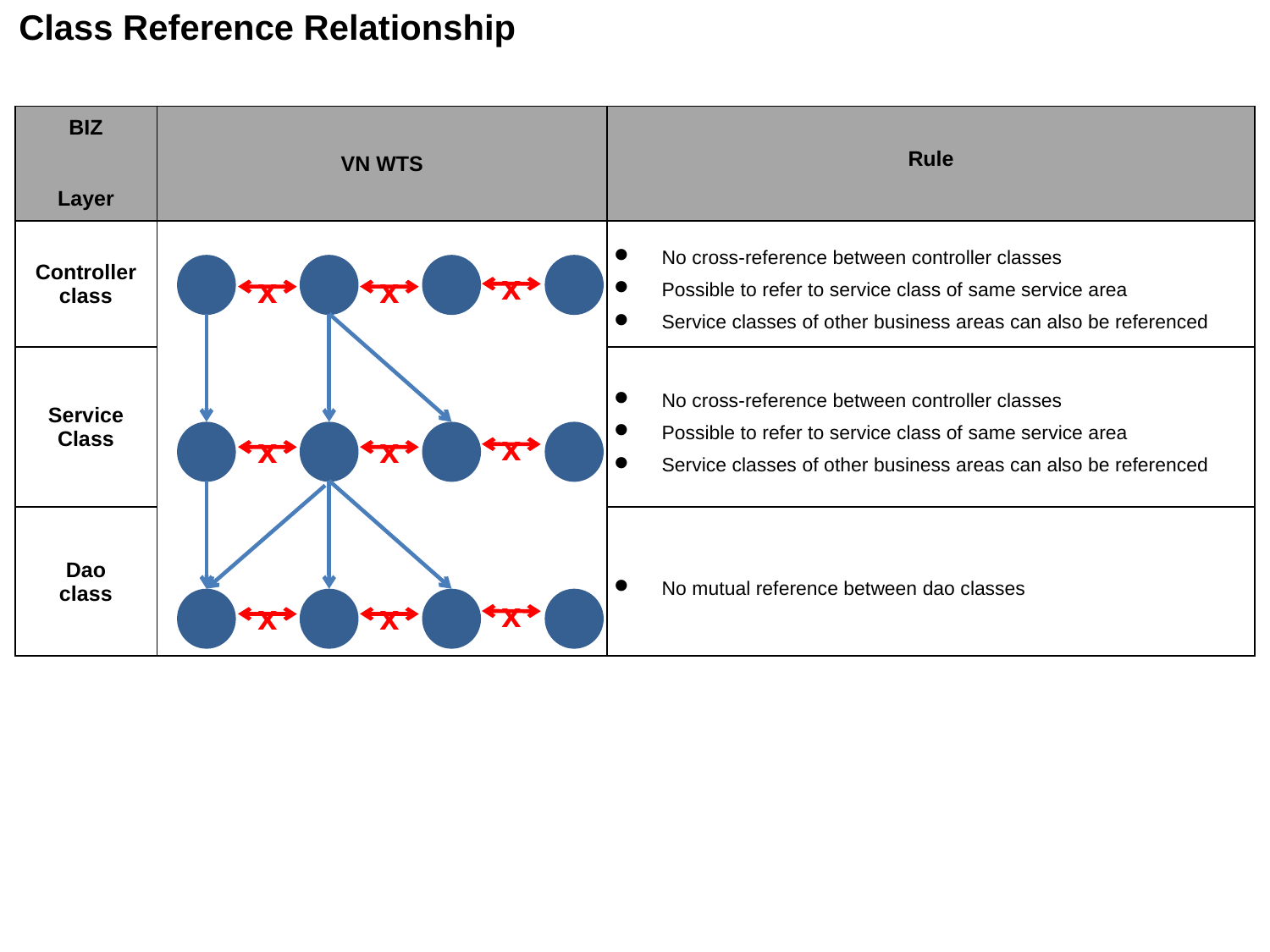

# Class Reference Relationship
| BIZ Layer | VN WTS | Rule |
| --- | --- | --- |
| Controller class |  | No cross-reference between controller classes Possible to refer to service class of same service area Service classes of other business areas can also be referenced |
| Service Class |  | No cross-reference between controller classes Possible to refer to service class of same service area Service classes of other business areas can also be referenced |
| Dao class |  | No mutual reference between dao classes |

x
x
x
x

x

x

x

x

x